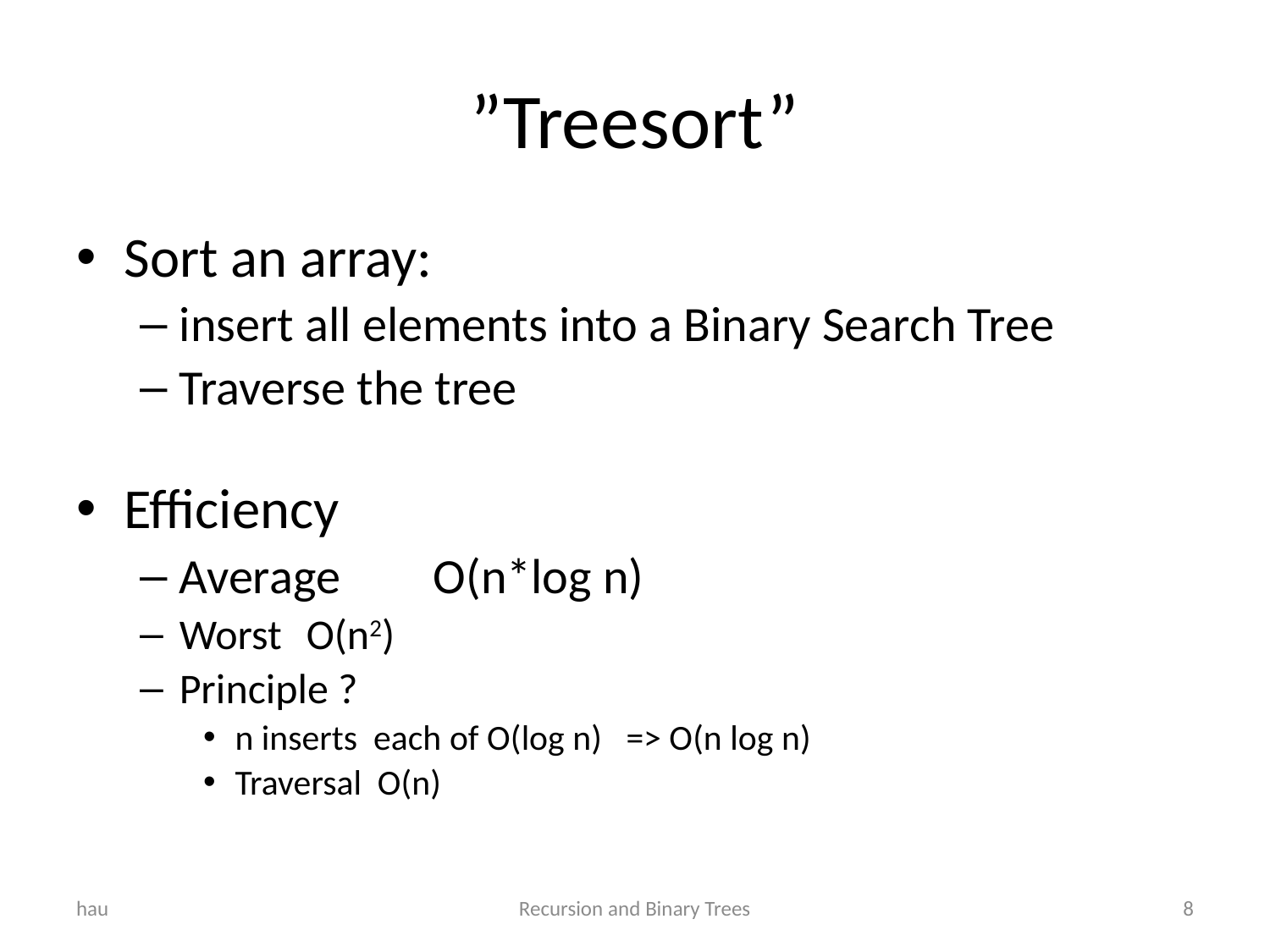

# ”Treesort”
Sort an array:
insert all elements into a Binary Search Tree
Traverse the tree
Efficiency
Average 	O(n*log n)
Worst	O(n2)
Principle ?
n inserts  each of O(log n)   => O(n log n)
Traversal  O(n)

hau
Recursion and Binary Trees
8